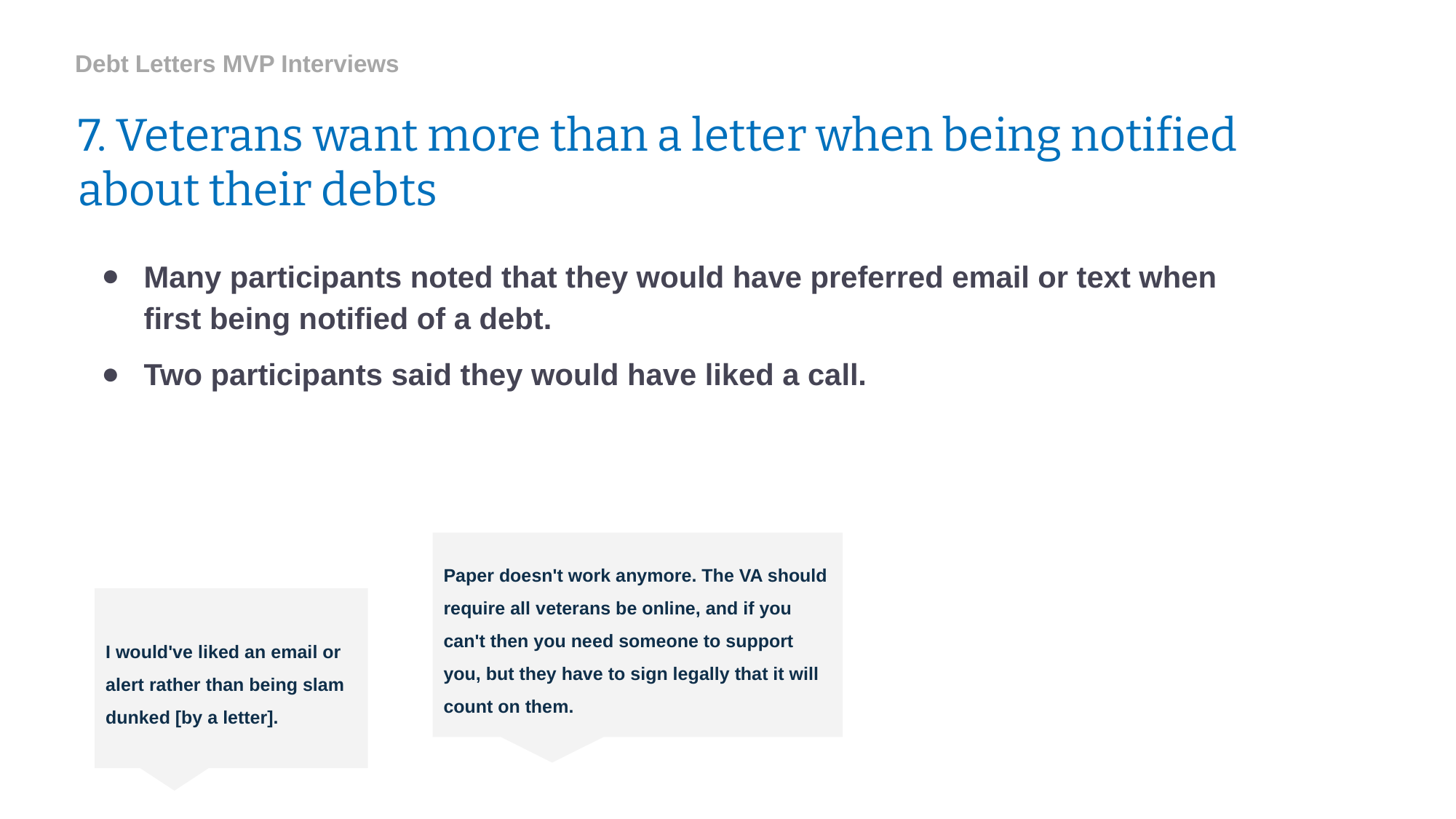

Debt Letters MVP Interviews
# 7. Veterans want more than a letter when being notified about their debts
Many participants noted that they would have preferred email or text when first being notified of a debt.
Two participants said they would have liked a call.
Paper doesn't work anymore. The VA should require all veterans be online, and if you can't then you need someone to support you, but they have to sign legally that it will count on them.
I would've liked an email or alert rather than being slam dunked [by a letter].